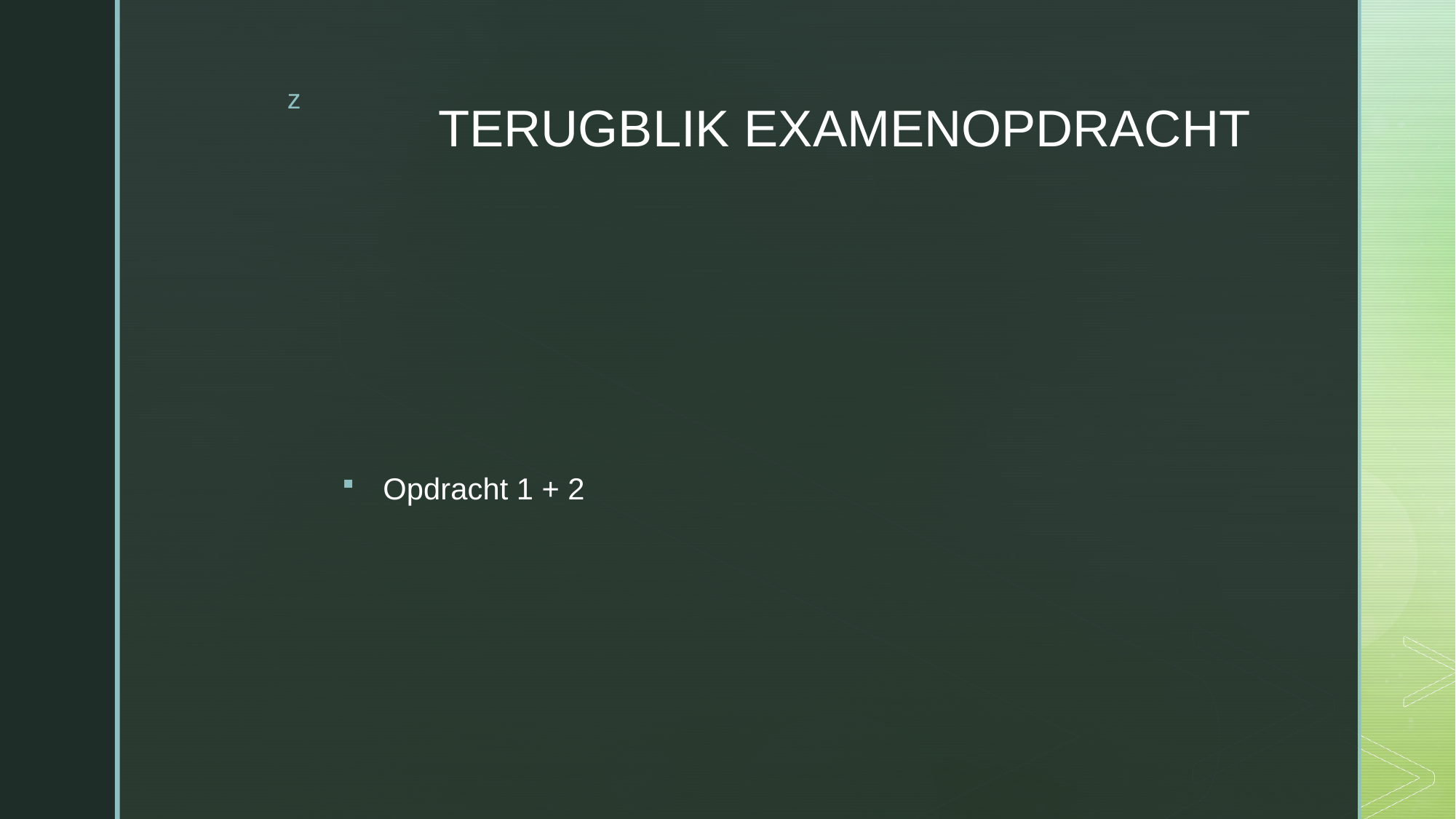

# TERUGBLIK EXAMENOPDRACHT
Opdracht 1 + 2